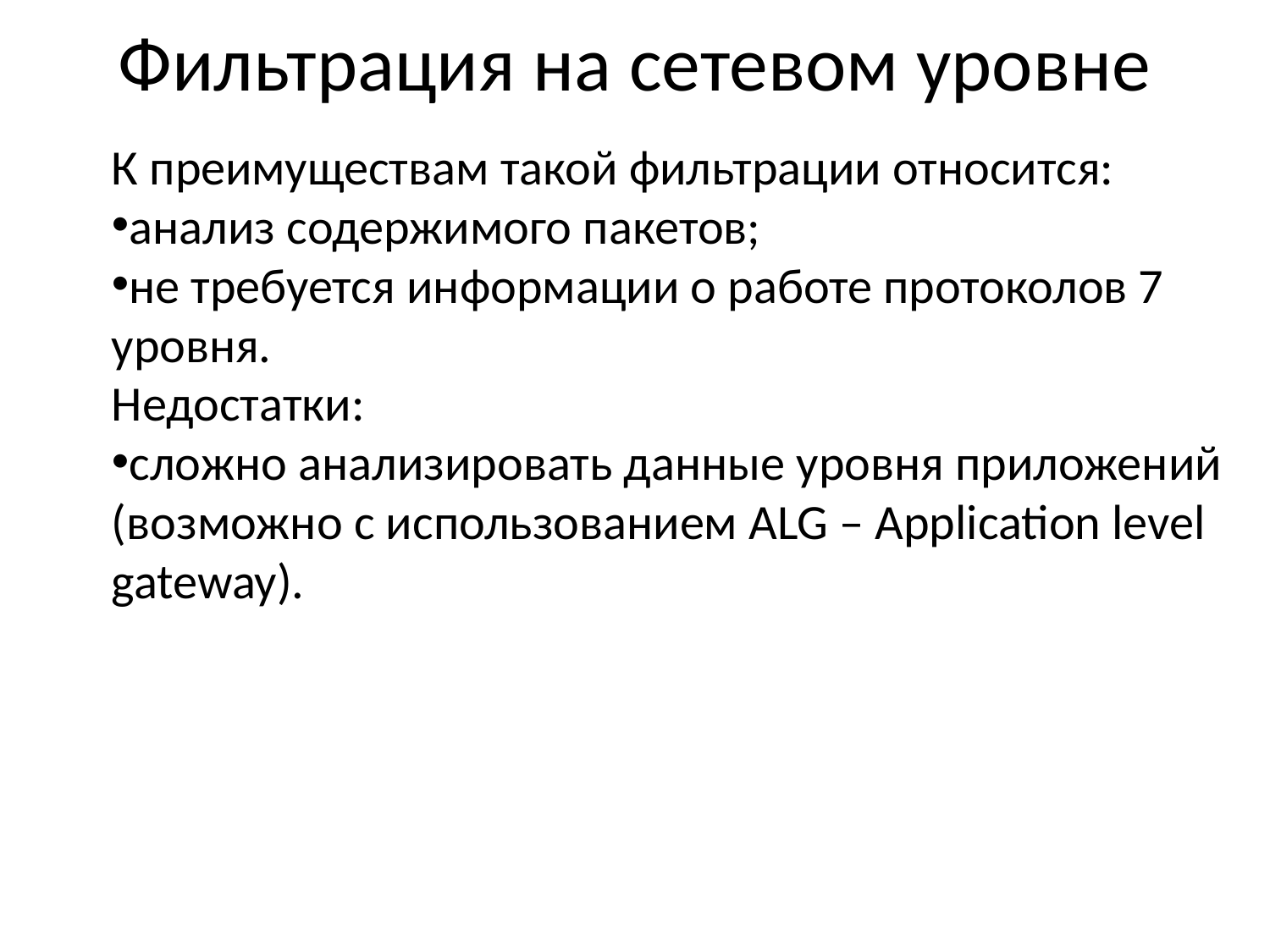

# Фильтрация на сетевом уровне
К преимуществам такой фильтрации относится:
анализ содержимого пакетов;
не требуется информации о работе протоколов 7 уровня.
Недостатки:
сложно анализировать данные уровня приложений (возможно с использованием ALG – Application level gateway).